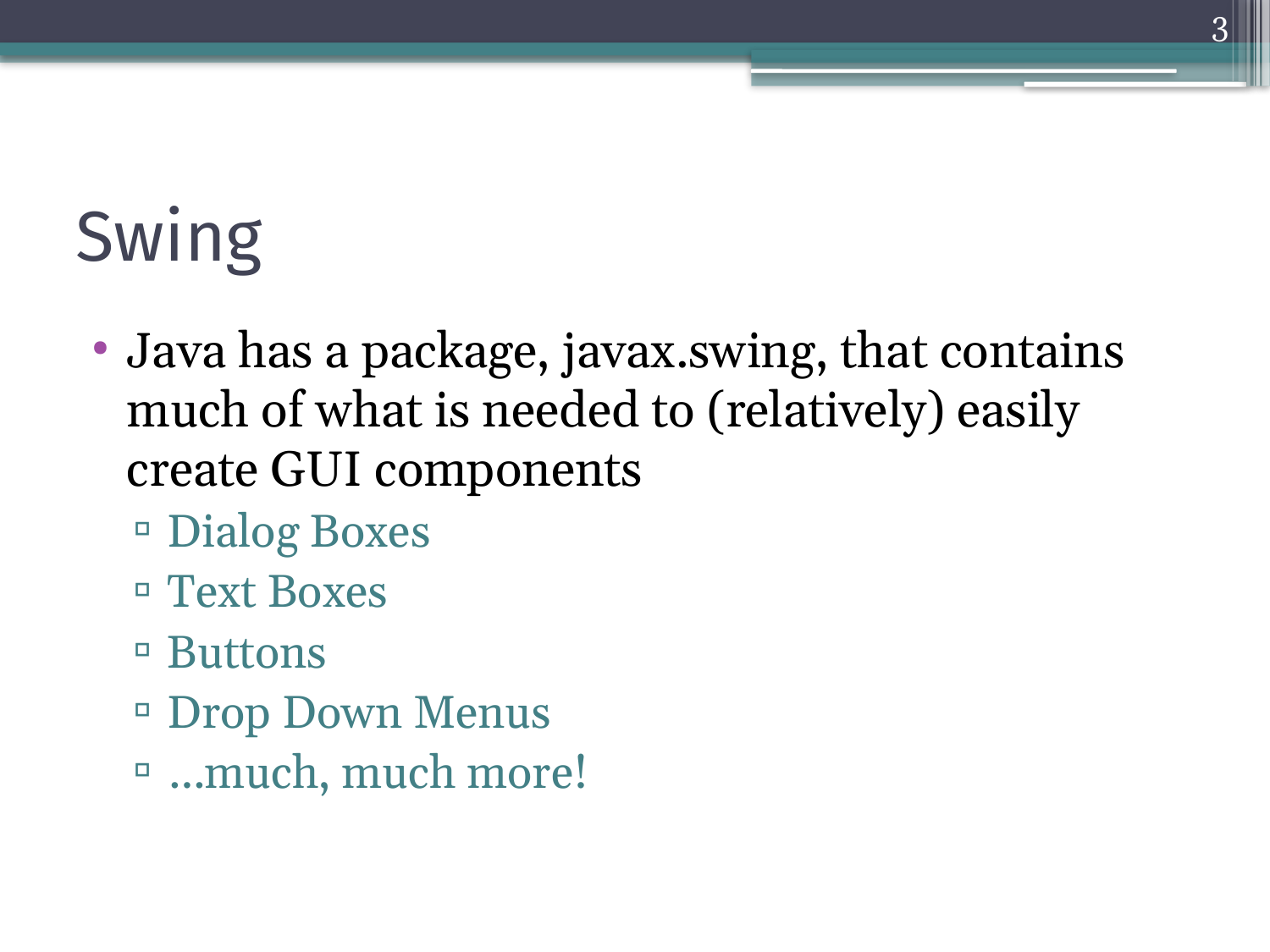

3
# Swing
Java has a package, javax.swing, that contains much of what is needed to (relatively) easily create GUI components
Dialog Boxes
Text Boxes
Buttons
Drop Down Menus
…much, much more!